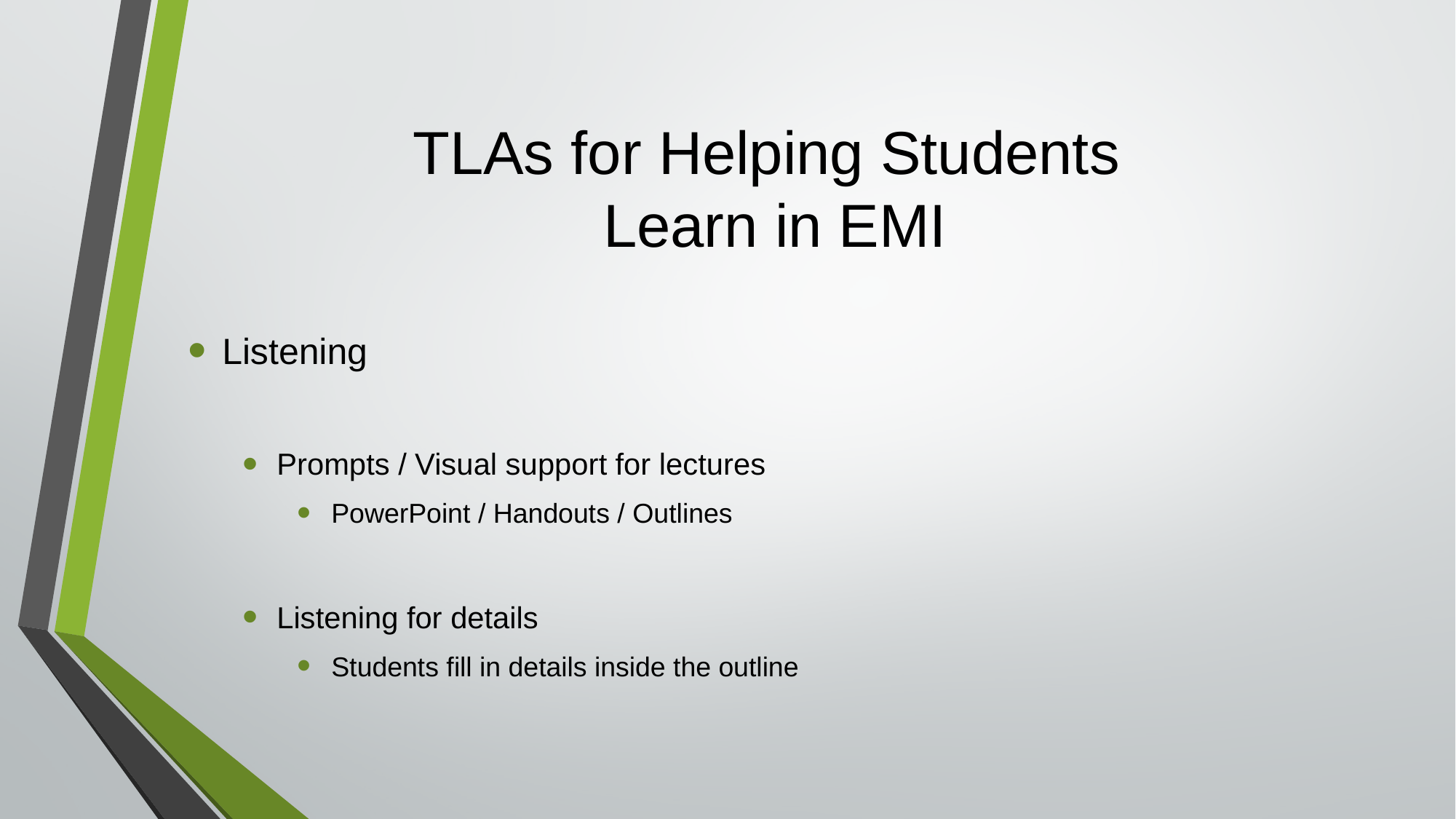

# TLAs for Helping Students Learn in EMI
Listening

Prompts / Visual support for lectures
PowerPoint / Handouts / Outlines

Listening for details
Students fill in details inside the outline